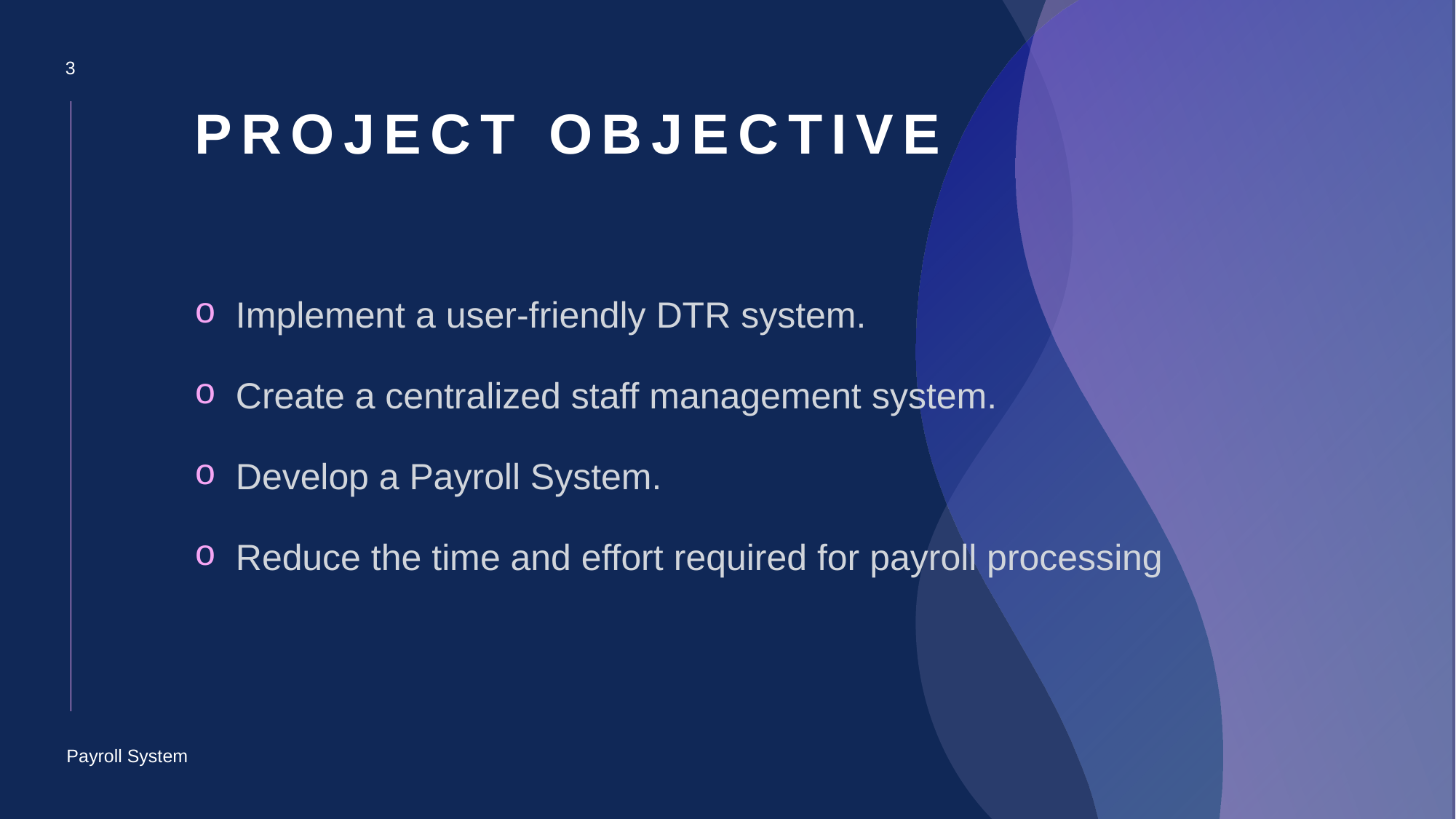

3
# Project Objective
Implement a user-friendly DTR system.
Create a centralized staff management system.
Develop a Payroll System.
Reduce the time and effort required for payroll processing

Payroll System